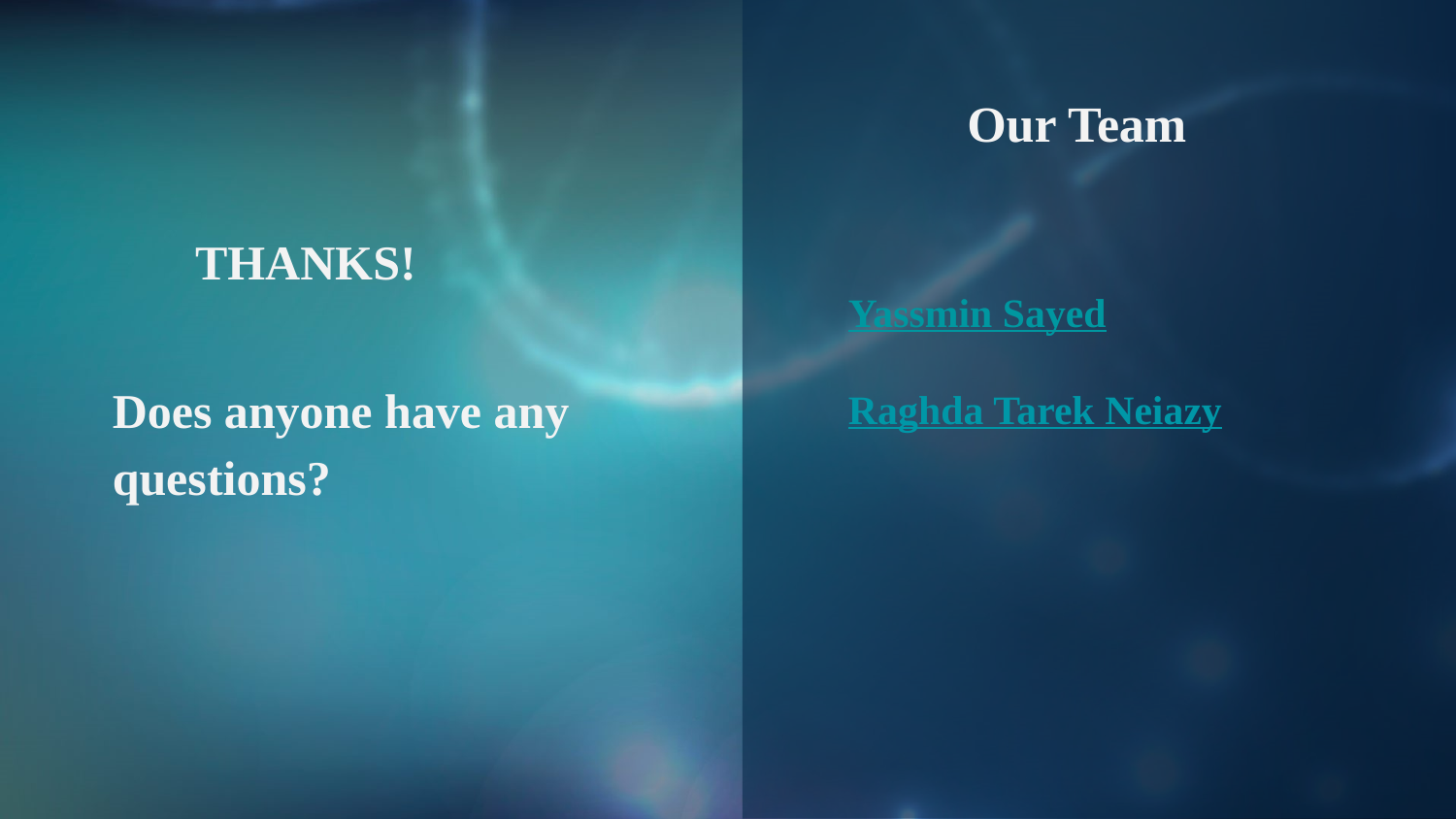

Our Team
# THANKS!
Yassmin Sayed

Raghda Tarek Neiazy
Does anyone have any questions?